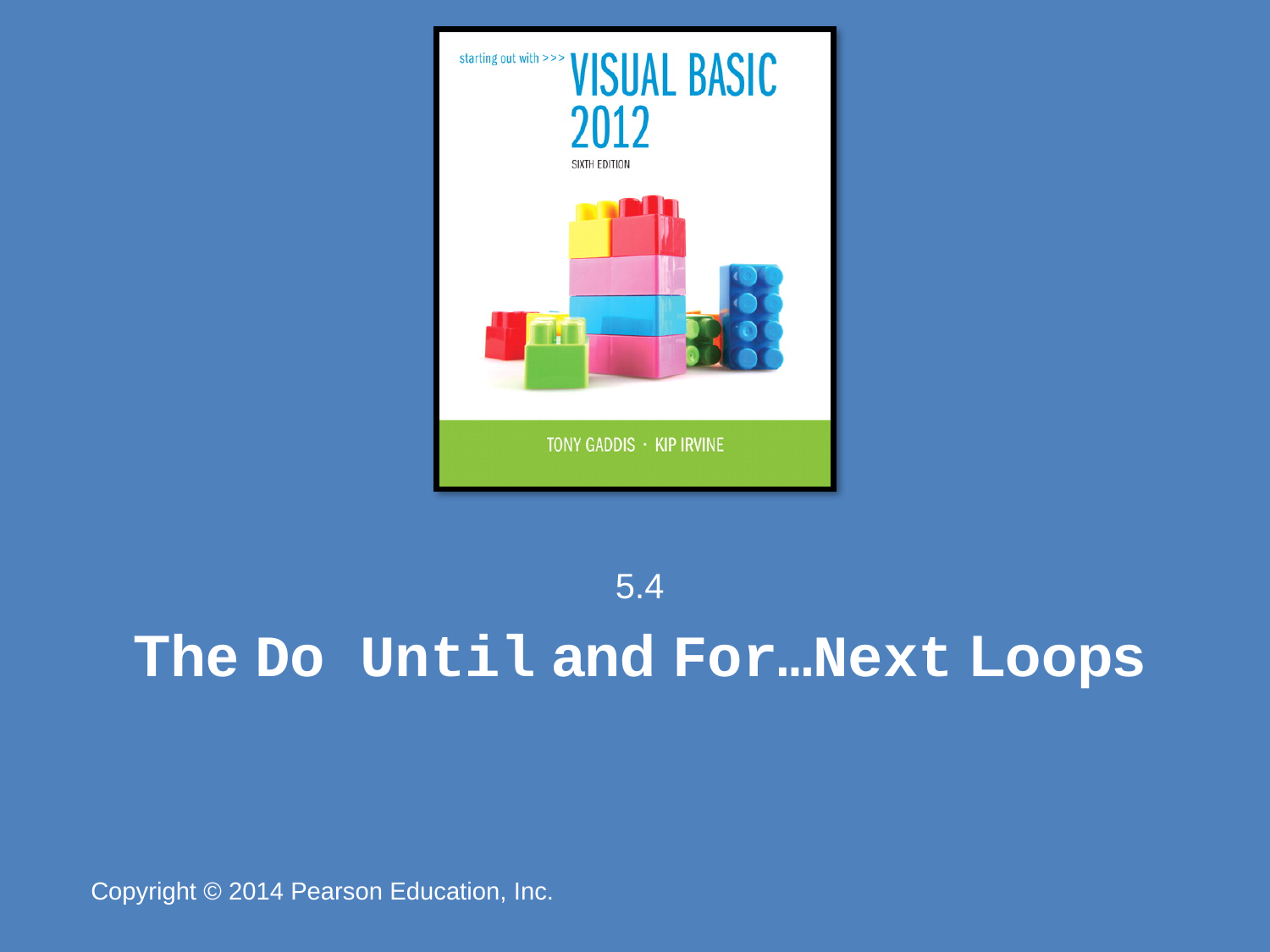

5.4
# The Do Until and For…Next Loops